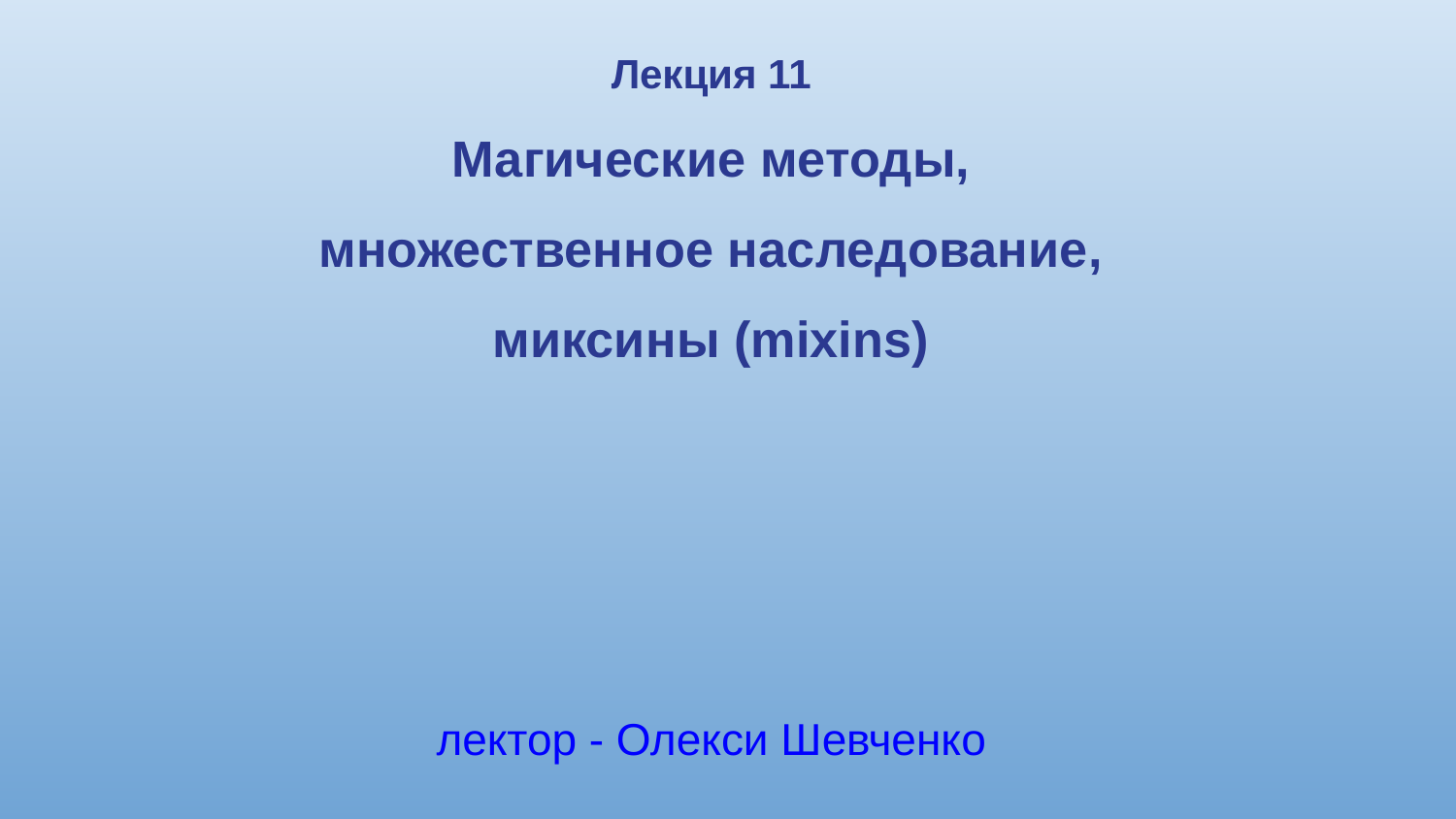

Лекция 11
Магические методы,
множественное наследование,
миксины (mixins)

лектор - Олекси Шевченко